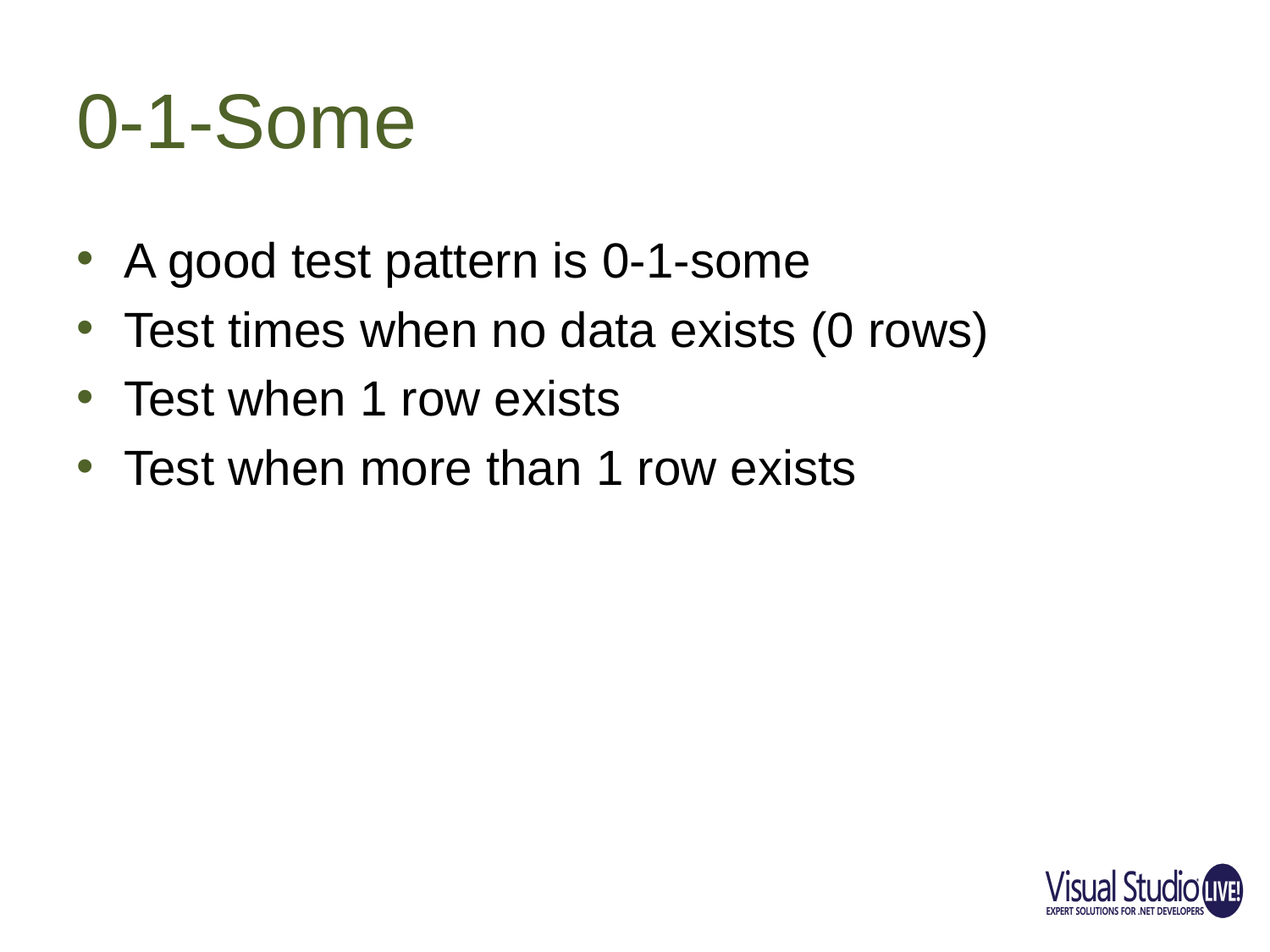

# 0-1-Some
A good test pattern is 0-1-some
Test times when no data exists (0 rows)
Test when 1 row exists
Test when more than 1 row exists